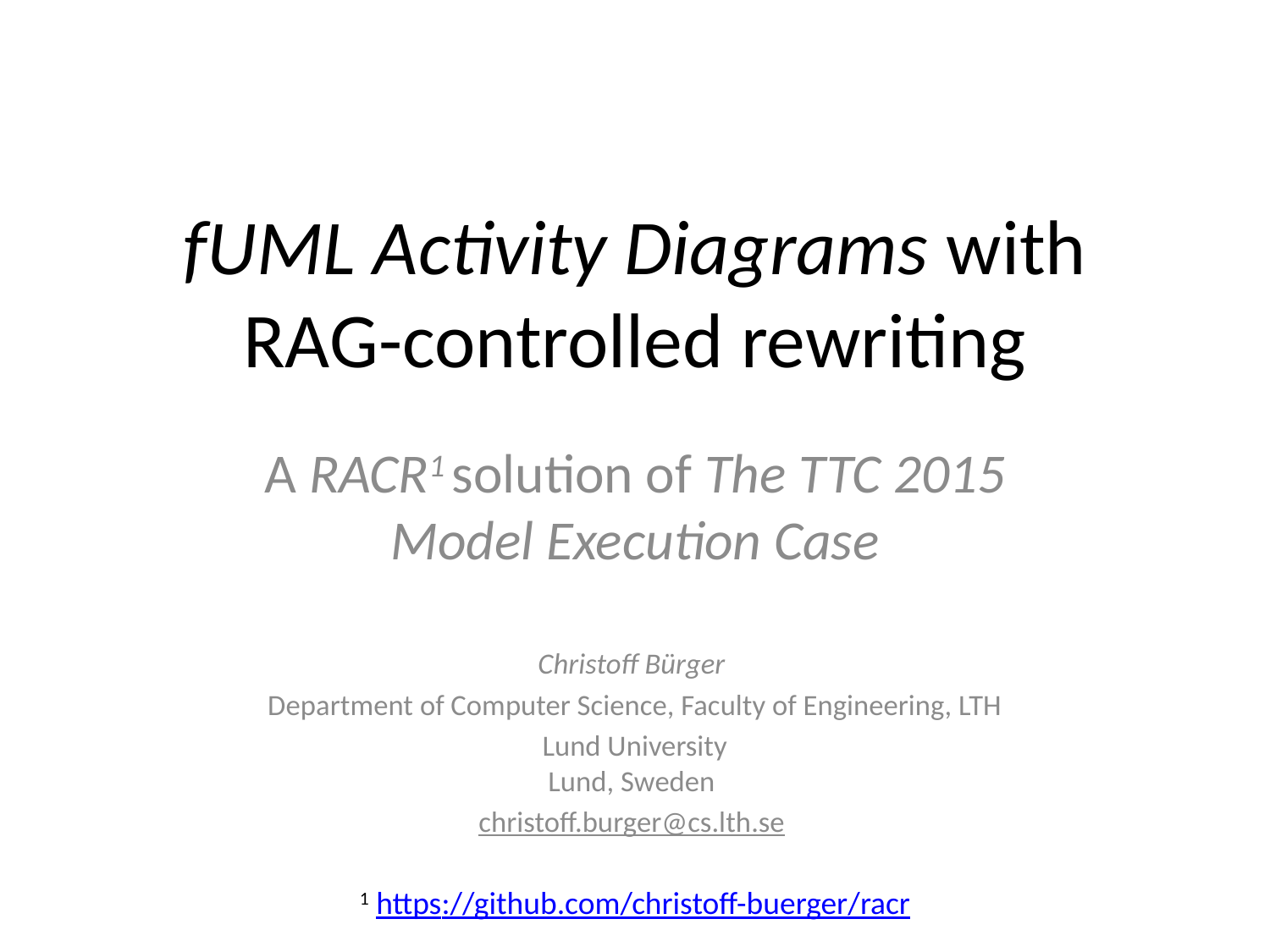

# fUML Activity Diagrams with RAG-controlled rewriting
A RACR1 solution of The TTC 2015 Model Execution Case

Christoff Bürger
Department of Computer Science, Faculty of Engineering, LTH
Lund University
Lund, Sweden
christoff.burger@cs.lth.se
1 https://github.com/christoff-buerger/racr